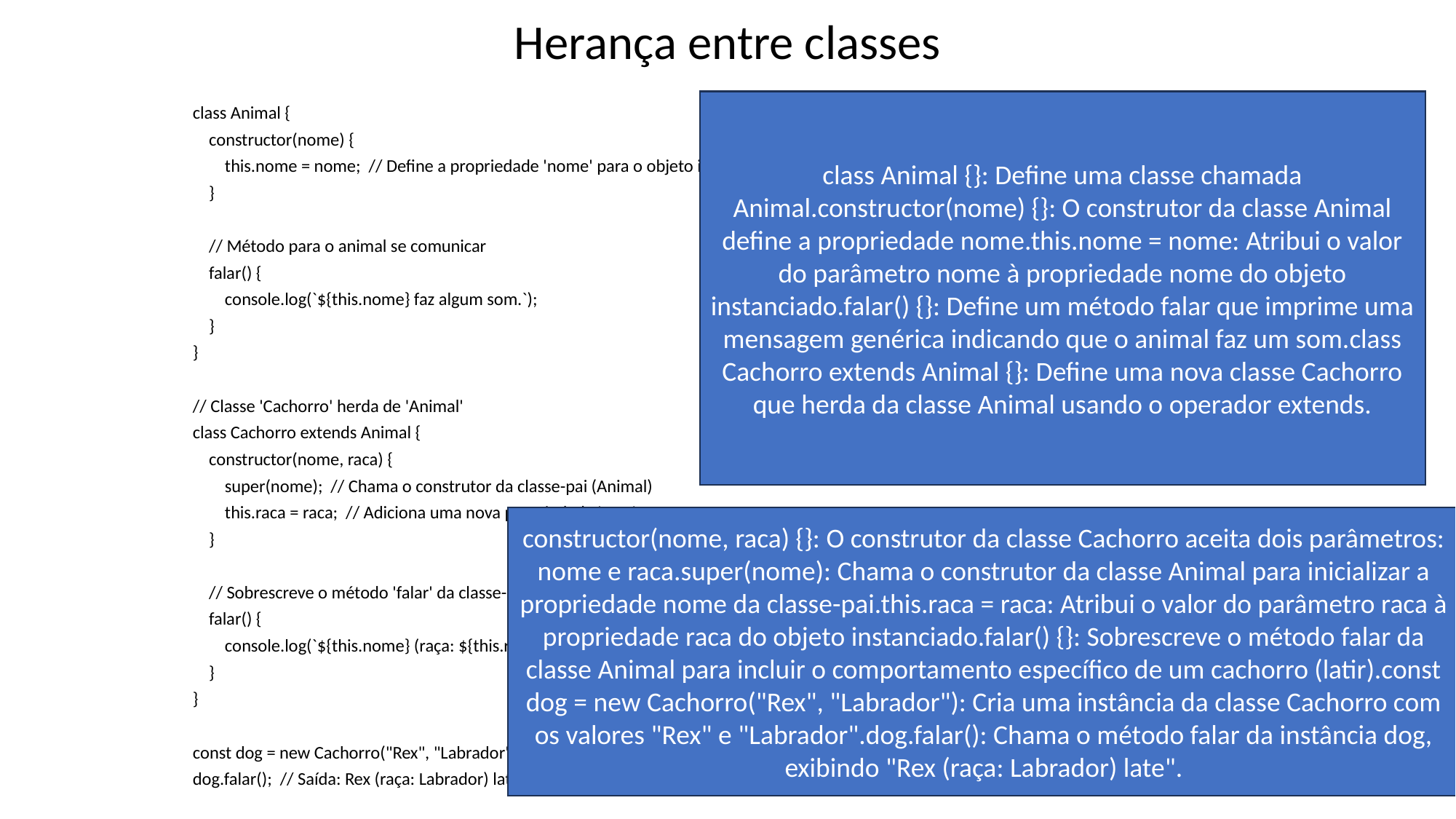

# Herança entre classes
class Animal {}: Define uma classe chamada Animal.constructor(nome) {}: O construtor da classe Animal define a propriedade nome.this.nome = nome: Atribui o valor do parâmetro nome à propriedade nome do objeto instanciado.falar() {}: Define um método falar que imprime uma mensagem genérica indicando que o animal faz um som.class Cachorro extends Animal {}: Define uma nova classe Cachorro que herda da classe Animal usando o operador extends.
class Animal {
    constructor(nome) {
        this.nome = nome;  // Define a propriedade 'nome' para o objeto instanciado
    }

    // Método para o animal se comunicar
    falar() {
        console.log(`${this.nome} faz algum som.`);
    }
}

// Classe 'Cachorro' herda de 'Animal'
class Cachorro extends Animal {
    constructor(nome, raca) {
        super(nome);  // Chama o construtor da classe-pai (Animal)
        this.raca = raca;  // Adiciona uma nova propriedade 'raca'
    }

    // Sobrescreve o método 'falar' da classe-pai
    falar() {
        console.log(`${this.nome} (raça: ${this.raca}) late.`);
    }
}

const dog = new Cachorro("Rex", "Labrador");
dog.falar();  // Saída: Rex (raça: Labrador) late.

constructor(nome, raca) {}: O construtor da classe Cachorro aceita dois parâmetros: nome e raca.super(nome): Chama o construtor da classe Animal para inicializar a propriedade nome da classe-pai.this.raca = raca: Atribui o valor do parâmetro raca à propriedade raca do objeto instanciado.falar() {}: Sobrescreve o método falar da classe Animal para incluir o comportamento específico de um cachorro (latir).const dog = new Cachorro("Rex", "Labrador"): Cria uma instância da classe Cachorro com os valores "Rex" e "Labrador".dog.falar(): Chama o método falar da instância dog, exibindo "Rex (raça: Labrador) late".